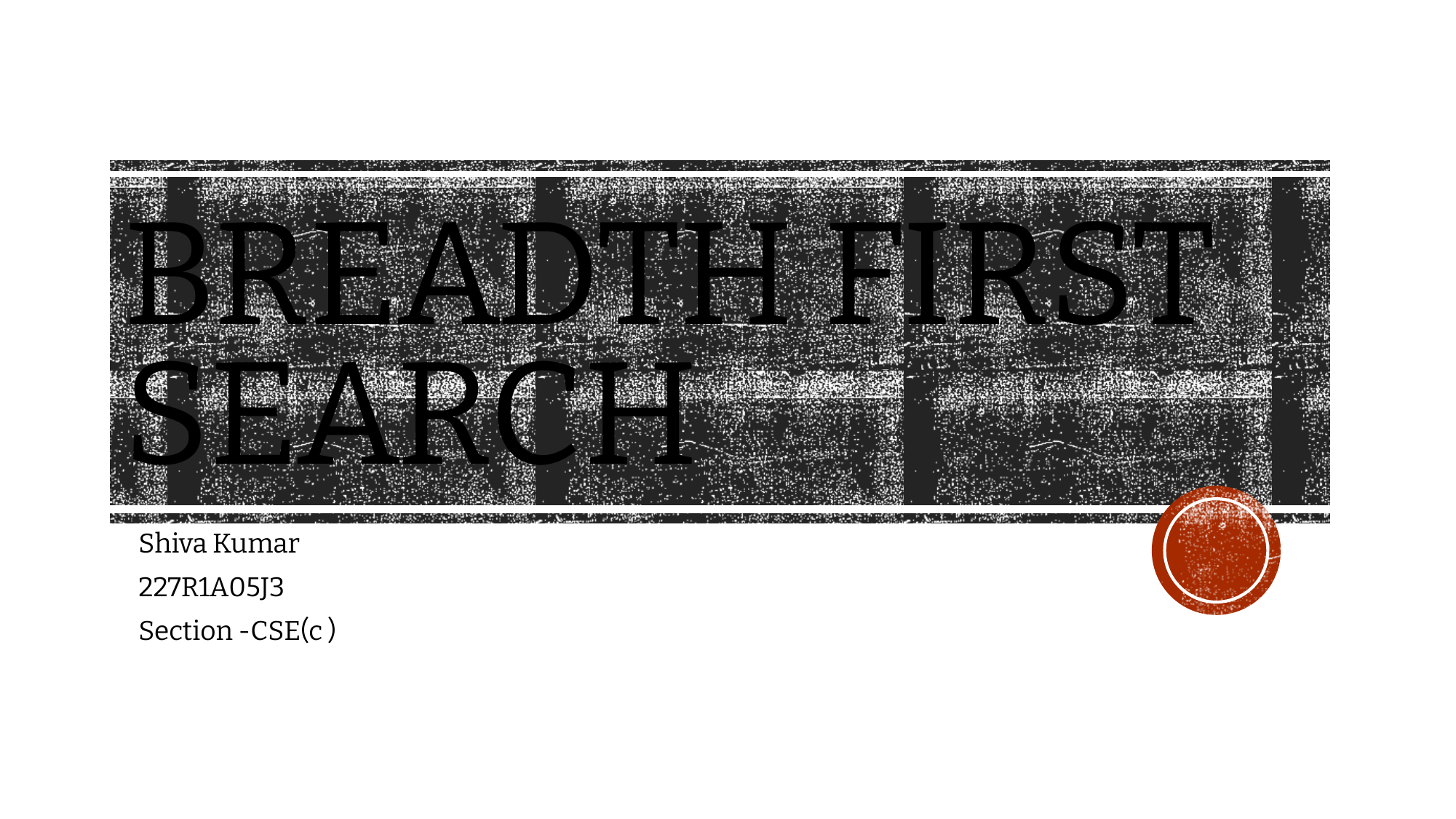

# Breadth First Search
Shiva Kumar
227R1A05J3
Section -CSE(c )